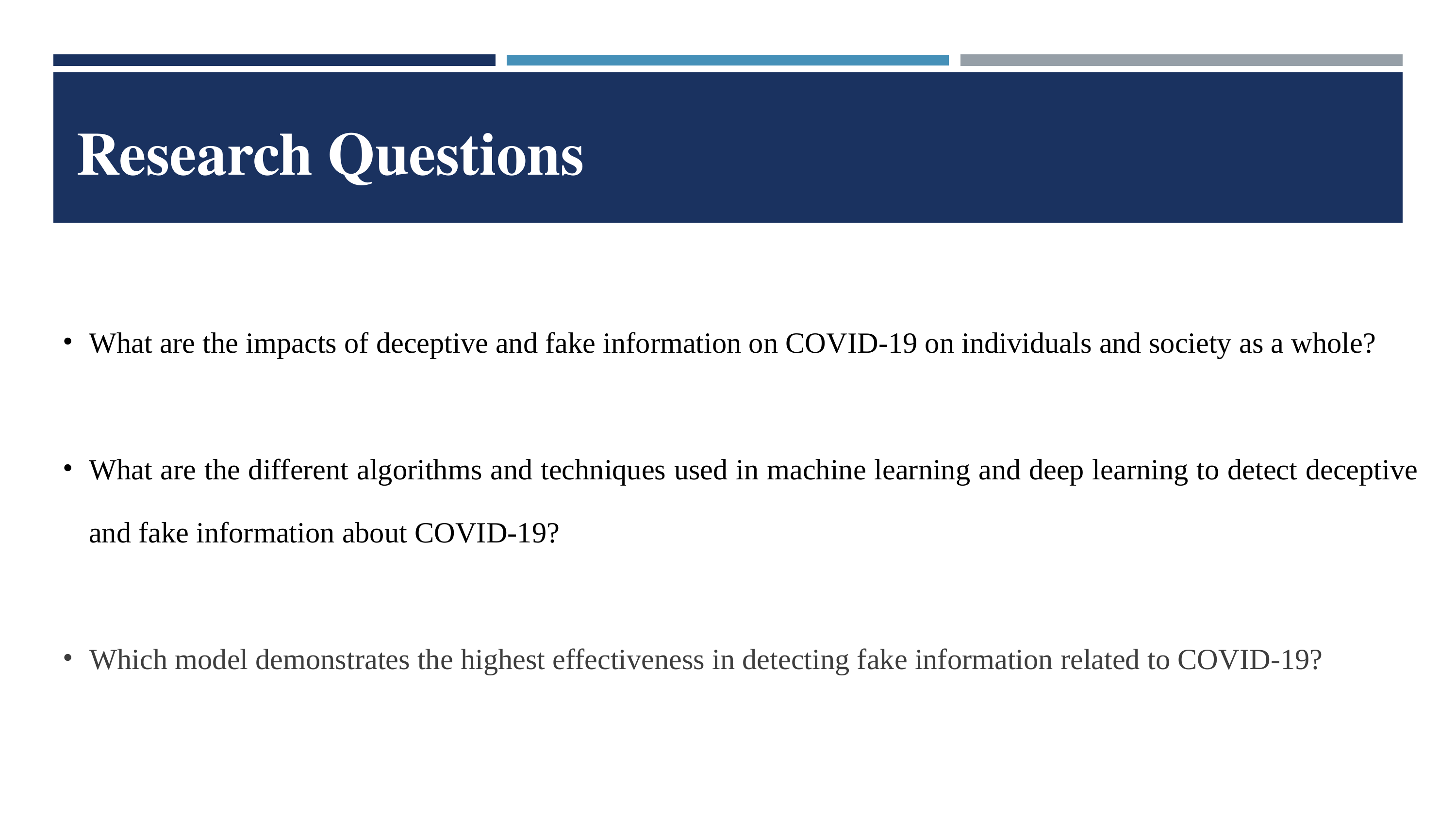

Research Questions

What are the impacts of deceptive and fake information on COVID-19 on individuals and society as a whole?

What are the different algorithms and techniques used in machine learning and deep learning to detect deceptive and fake information about COVID-19?

Which model demonstrates the highest effectiveness in detecting fake information related to COVID-19?